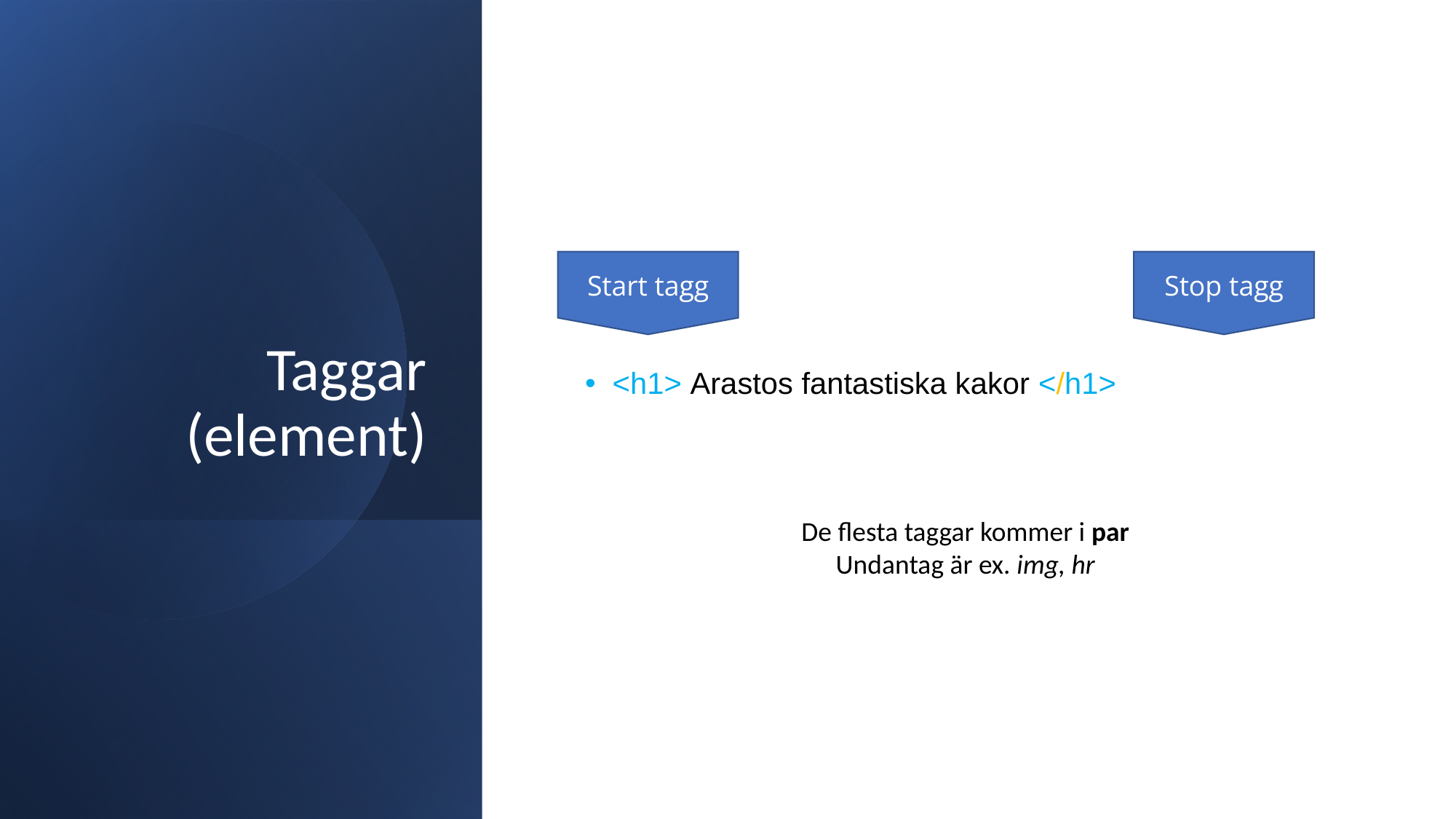

# Taggar (element)
<h1> Arastos fantastiska kakor </h1>

Start tagg
Stop tagg

De flesta taggar kommer i par
Undantag är ex. img, hr